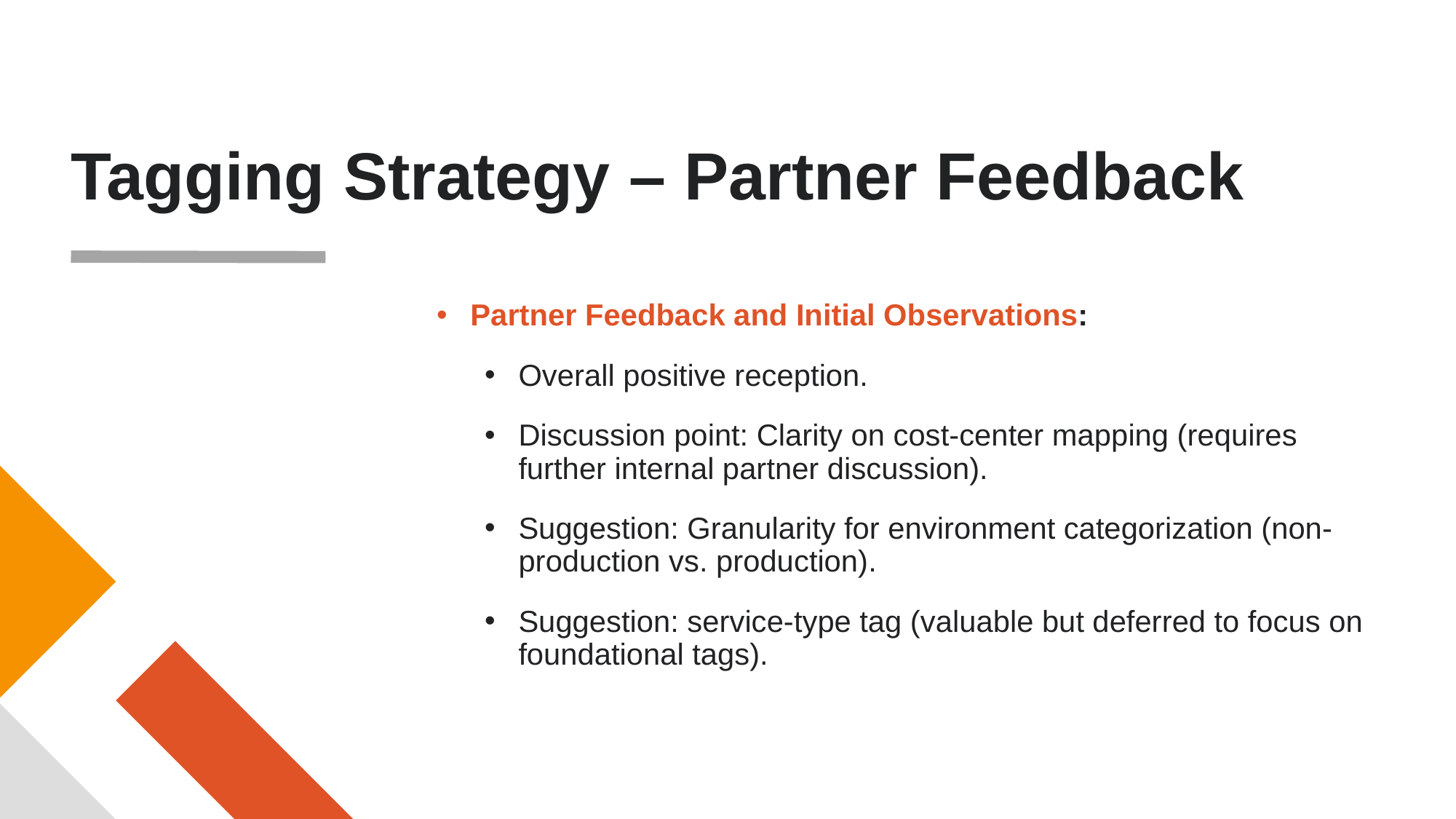

# Tagging Strategy – Partner Feedback
Partner Feedback and Initial Observations:
Overall positive reception.
Discussion point: Clarity on cost-center mapping (requires further internal partner discussion).
Suggestion: Granularity for environment categorization (non-production vs. production).
Suggestion: service-type tag (valuable but deferred to focus on foundational tags).